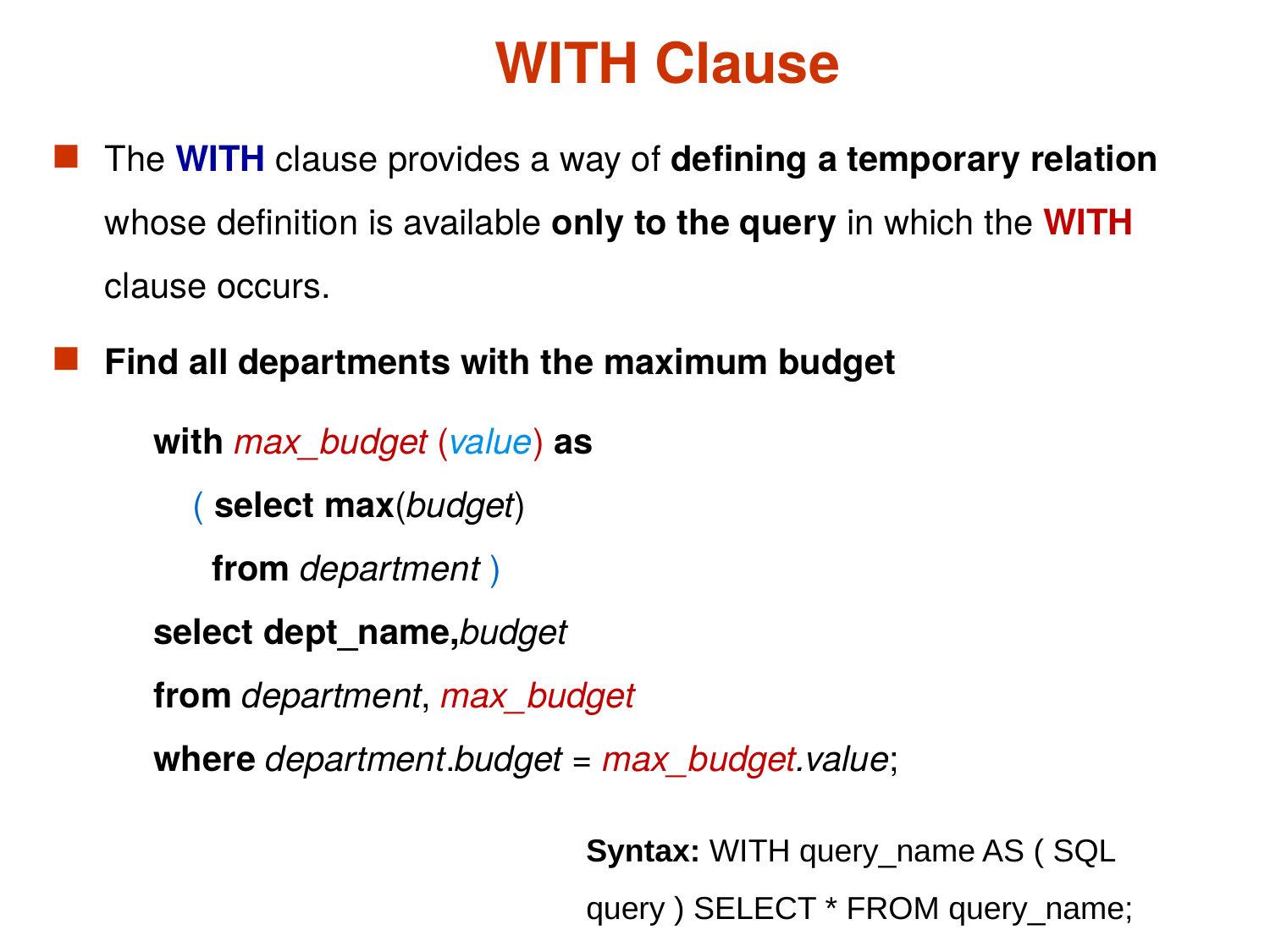

# WITH Clause
The WITH clause provides a way of defining a temporary relation whose definition is available only to the query in which the WITH clause occurs.
Find all departments with the maximum budget
     with max_budget (value) as
         ( select max(budget)
           from department )
     select dept_name,budget
     from department, max_budget
     where department.budget = max_budget.value;
Syntax: WITH query_name AS ( SQL query ) SELECT * FROM query_name;